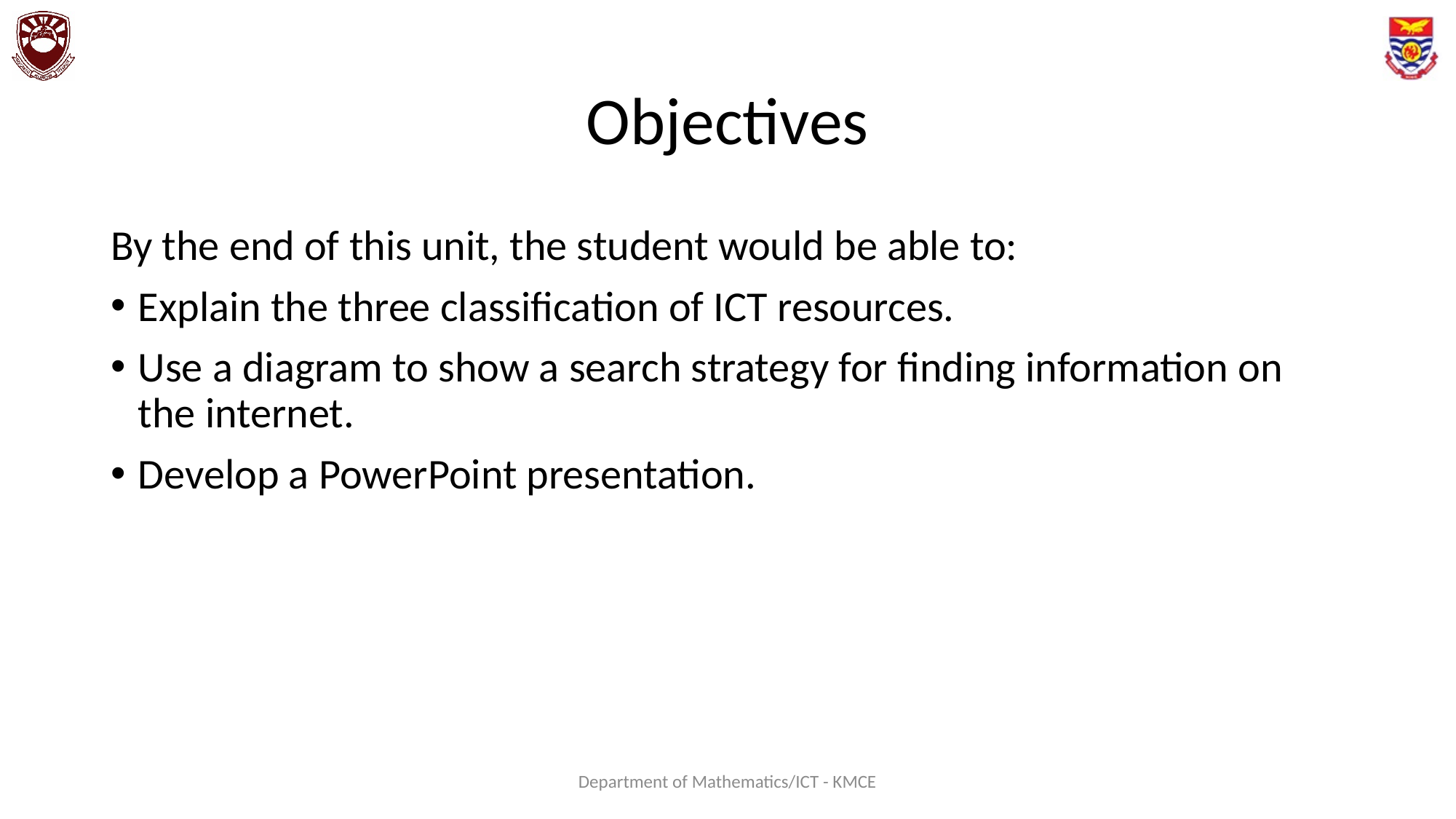

# Objectives
By the end of this unit, the student would be able to:
Explain the three classification of ICT resources.
Use a diagram to show a search strategy for finding information on the internet.
Develop a PowerPoint presentation.
Department of Mathematics/ICT - KMCE
143